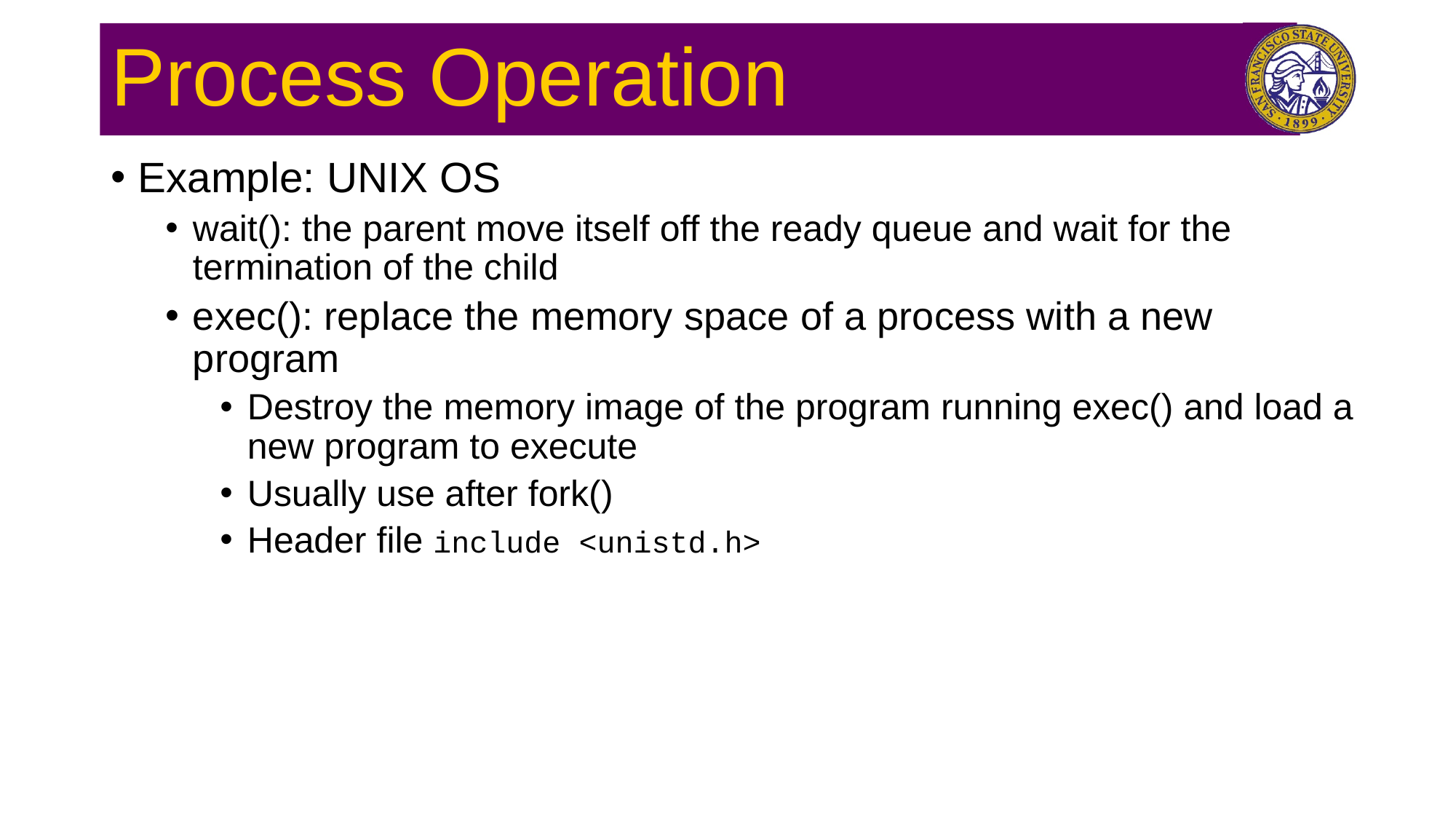

# Process Operation
Example: UNIX OS
wait(): the parent move itself off the ready queue and wait for the termination of the child
exec(): replace the memory space of a process with a new program
Destroy the memory image of the program running exec() and load a new program to execute
Usually use after fork()
Header file include <unistd.h>